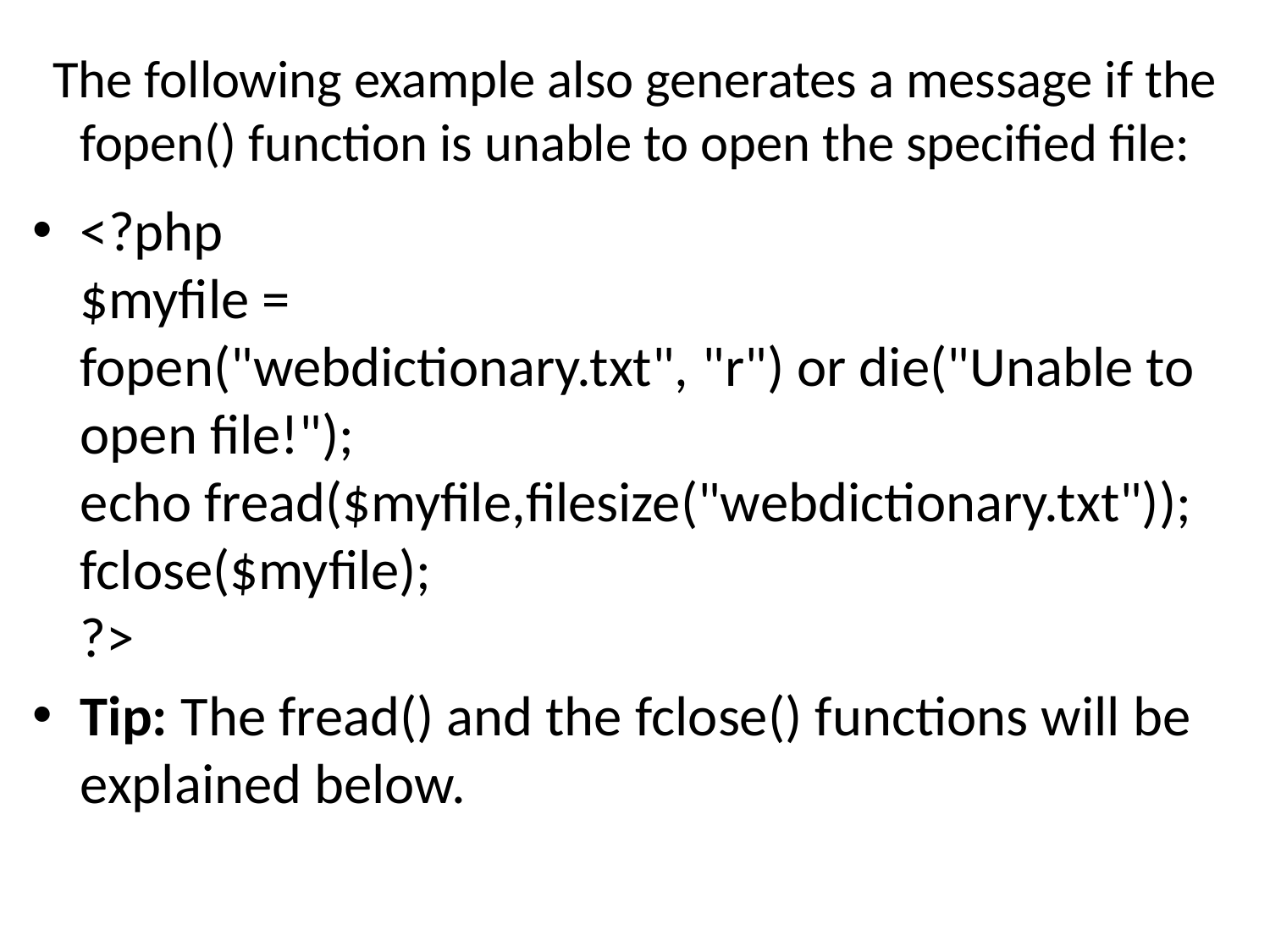

# The following example also generates a message if the fopen() function is unable to open the specified file:
<?php
$myfile = fopen("webdictionary.txt", "r") or die("Unable to open file!");
echo fread($myfile,filesize("webdictionary.txt"));
fclose($myfile);
?>
Tip: The fread() and the fclose() functions will be explained below.